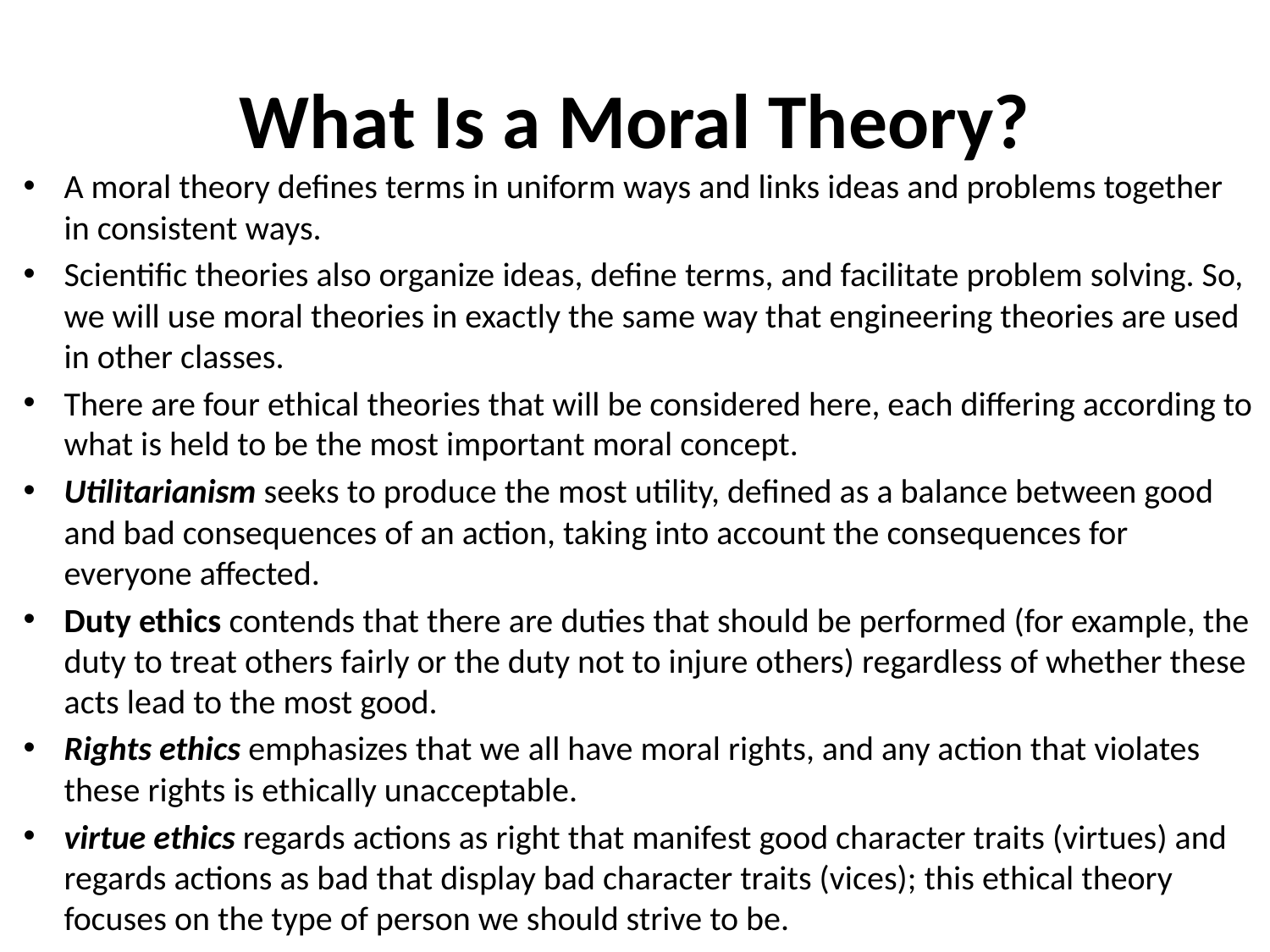

# What Is a Moral Theory?
A moral theory defines terms in uniform ways and links ideas and problems together in consistent ways.
Scientific theories also organize ideas, define terms, and facilitate problem solving. So, we will use moral theories in exactly the same way that engineering theories are used in other classes.
There are four ethical theories that will be considered here, each differing according to what is held to be the most important moral concept.
Utilitarianism seeks to produce the most utility, defined as a balance between good and bad consequences of an action, taking into account the consequences for everyone affected.
Duty ethics contends that there are duties that should be performed (for example, the duty to treat others fairly or the duty not to injure others) regardless of whether these acts lead to the most good.
Rights ethics emphasizes that we all have moral rights, and any action that violates these rights is ethically unacceptable.
virtue ethics regards actions as right that manifest good character traits (virtues) and regards actions as bad that display bad character traits (vices); this ethical theory focuses on the type of person we should strive to be.